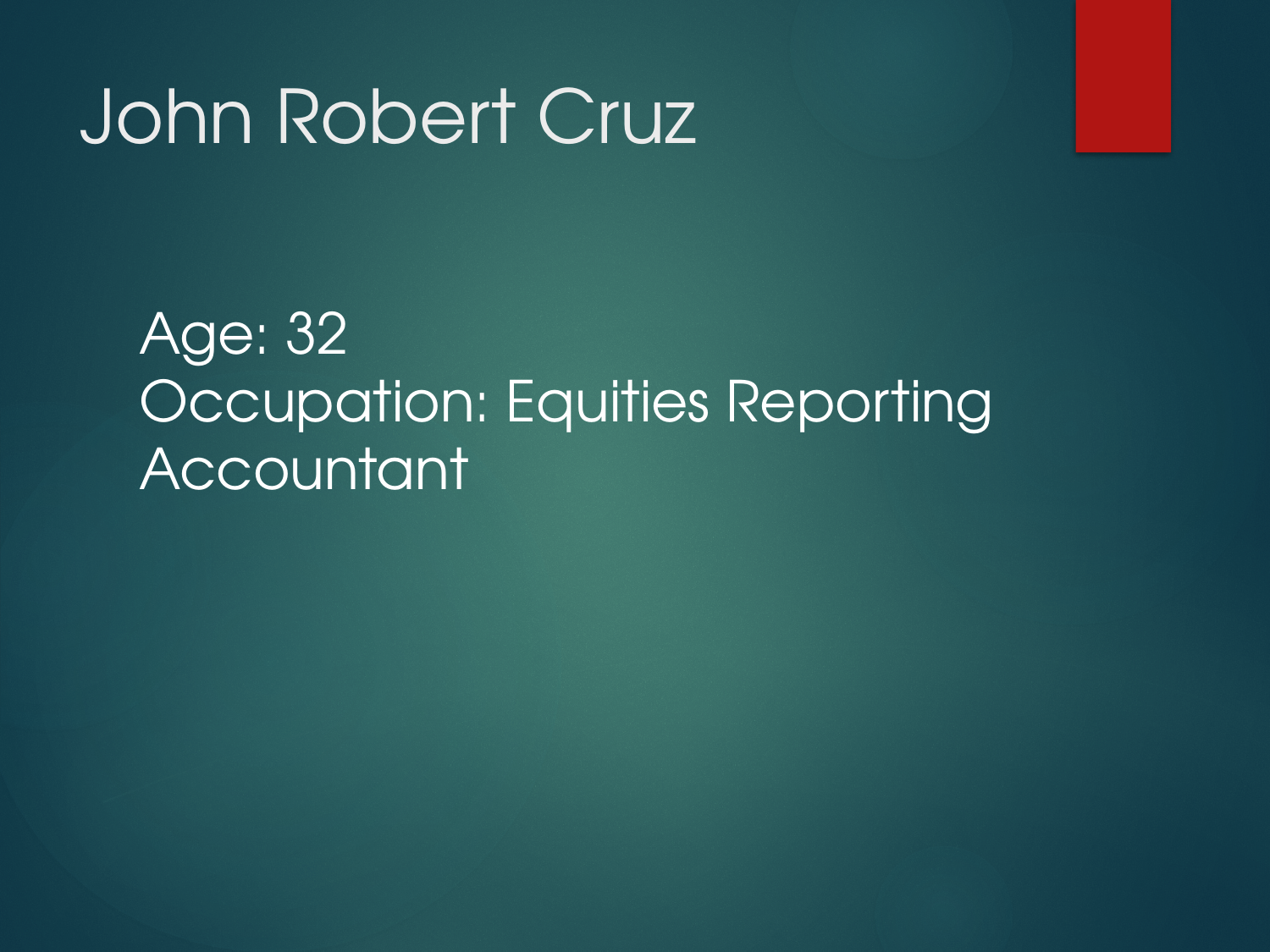

# John Robert Cruz

Age: 32
Occupation: Equities Reporting Accountant